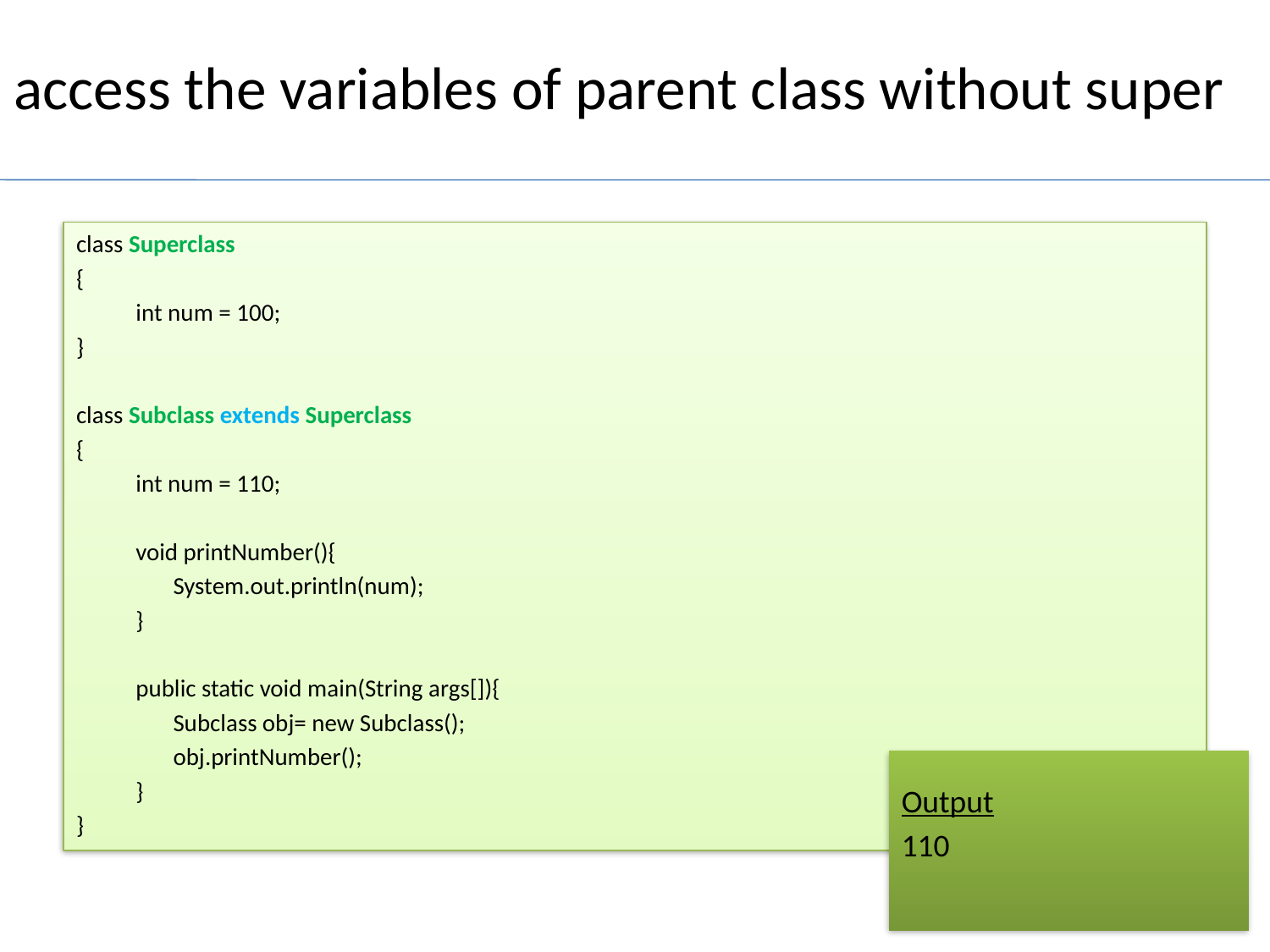

# access the variables of parent class without super
class Superclass
{
int num = 100;
}

class Subclass extends Superclass
{
int num = 110;

void printNumber(){
	System.out.println(num);
}

public static void main(String args[]){
	Subclass obj= new Subclass();
	obj.printNumber();
}
}
Output
110